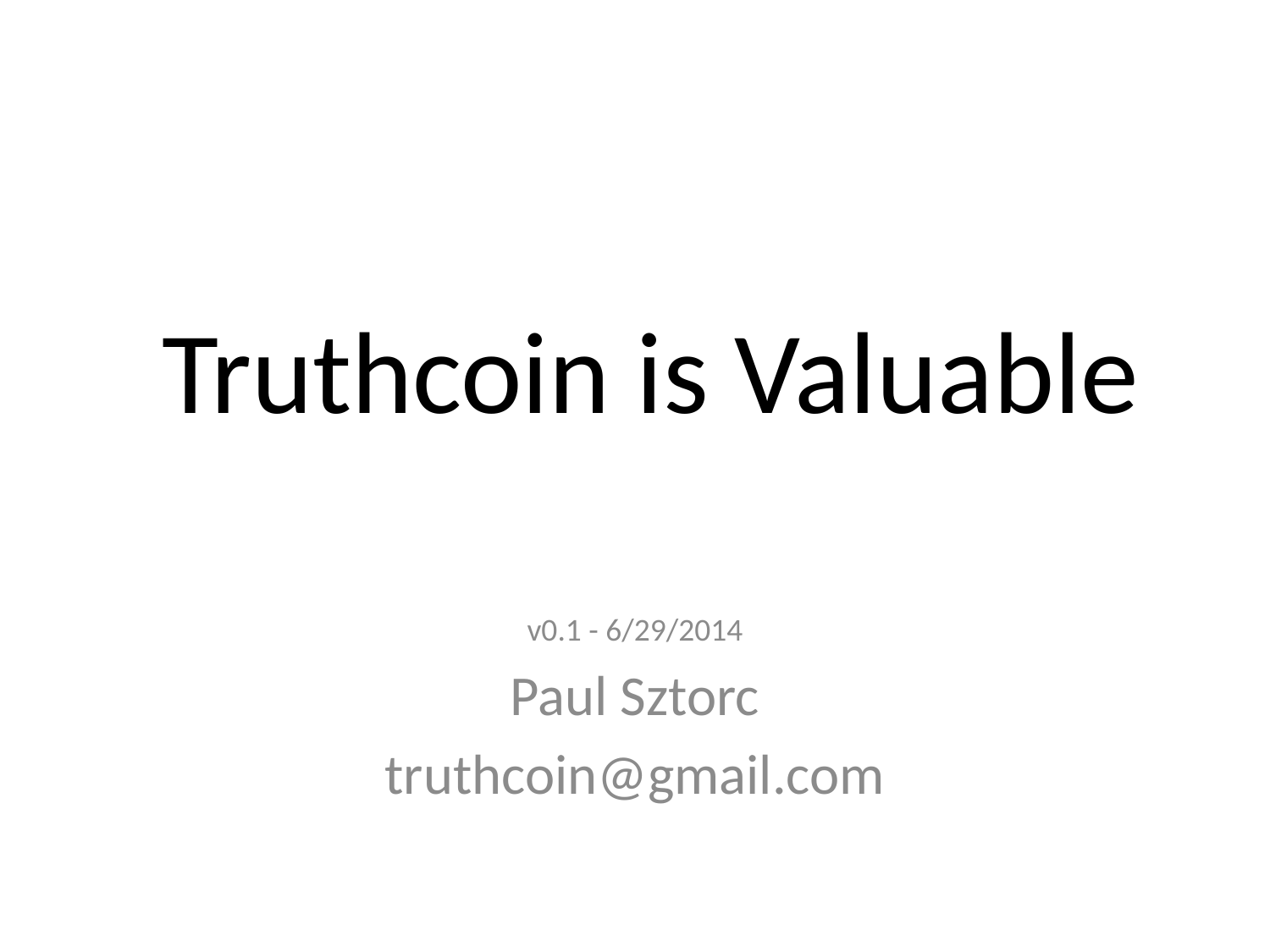

# Truthcoin is Valuable
v0.1 - 6/29/2014
Paul Sztorc
truthcoin@gmail.com